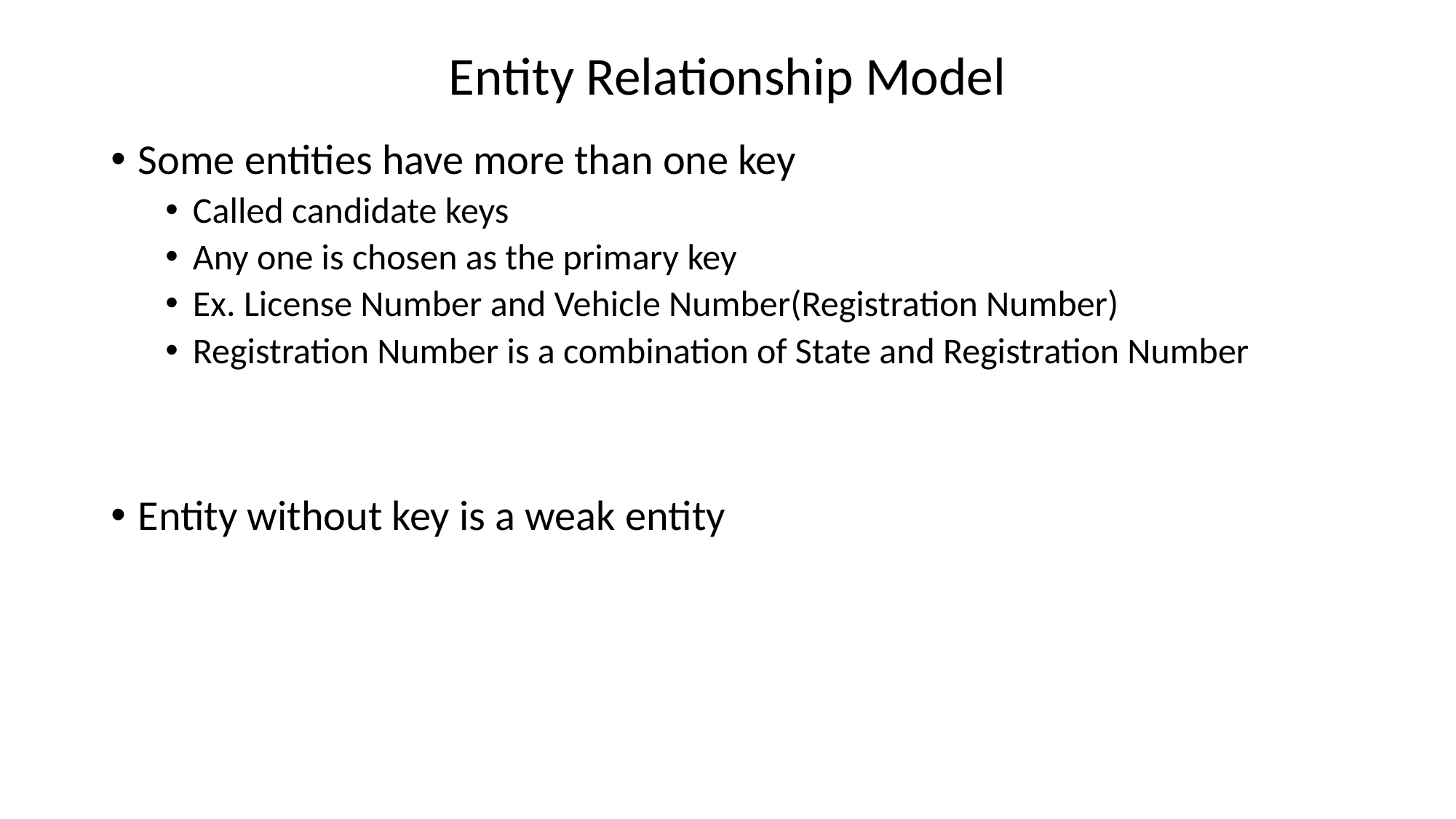

# Entity Relationship Model
Some entities have more than one key
Called candidate keys
Any one is chosen as the primary key
Ex. License Number and Vehicle Number(Registration Number)
Registration Number is a combination of State and Registration Number

Entity without key is a weak entity